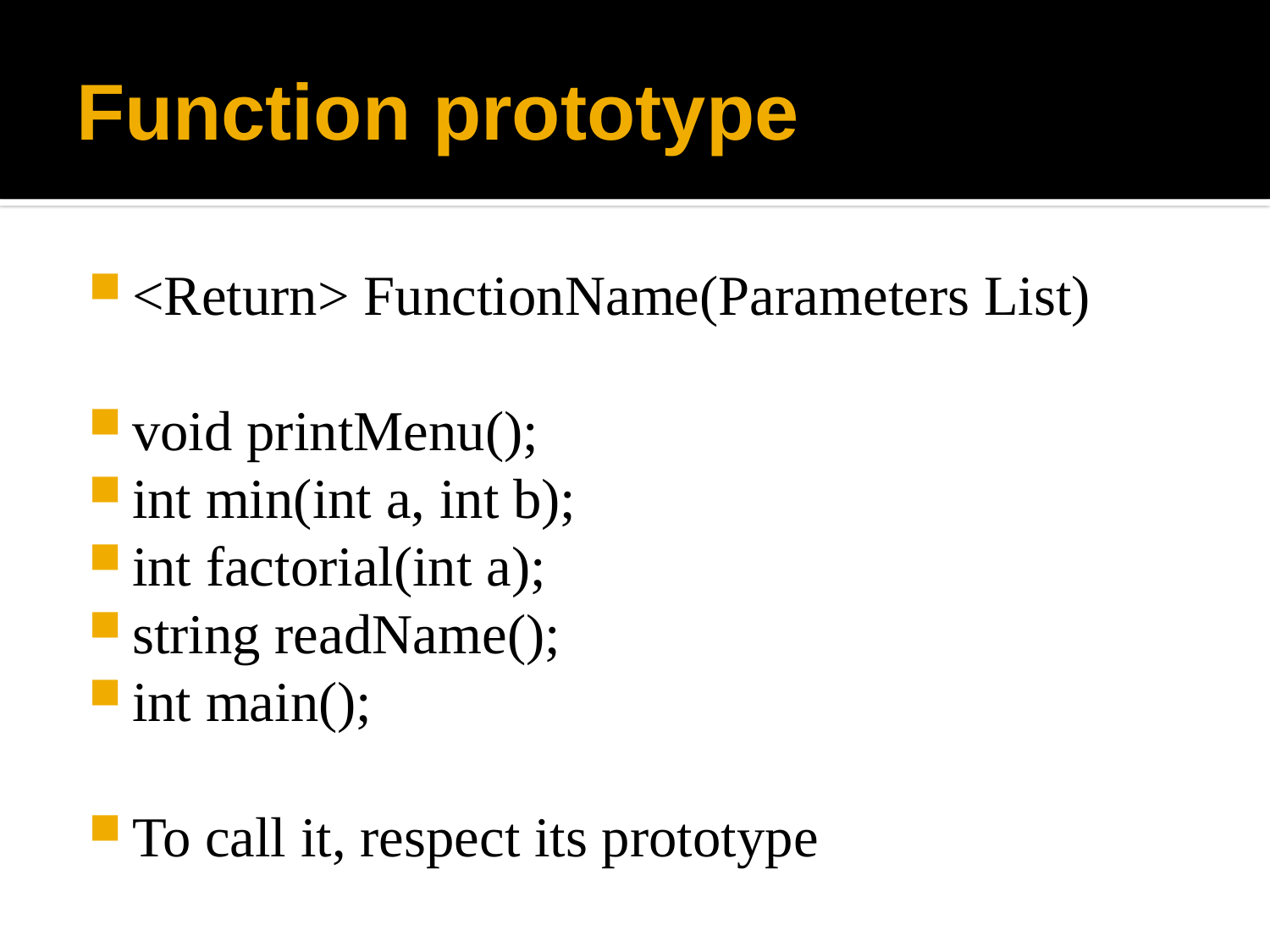

# Function prototype
<Return> FunctionName(Parameters List)

void printMenu();
int min(int a, int b);
int factorial(int a);
string readName();
int main();

To call it, respect its prototype